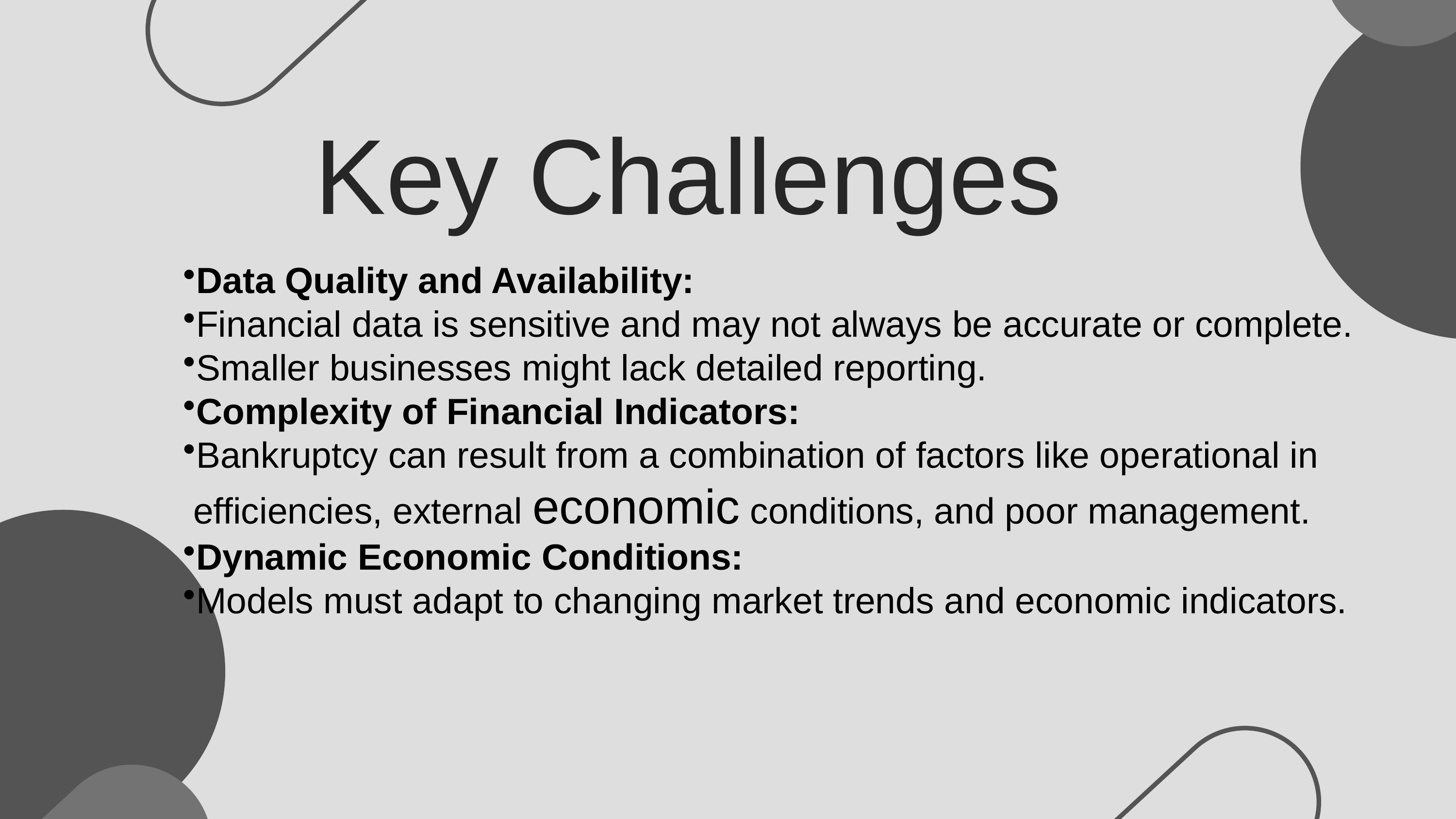

Key Challenges
Data Quality and Availability:
Financial data is sensitive and may not always be accurate or complete.
Smaller businesses might lack detailed reporting.
Complexity of Financial Indicators:
Bankruptcy can result from a combination of factors like operational in
 efficiencies, external economic conditions, and poor management.
Dynamic Economic Conditions:
Models must adapt to changing market trends and economic indicators.